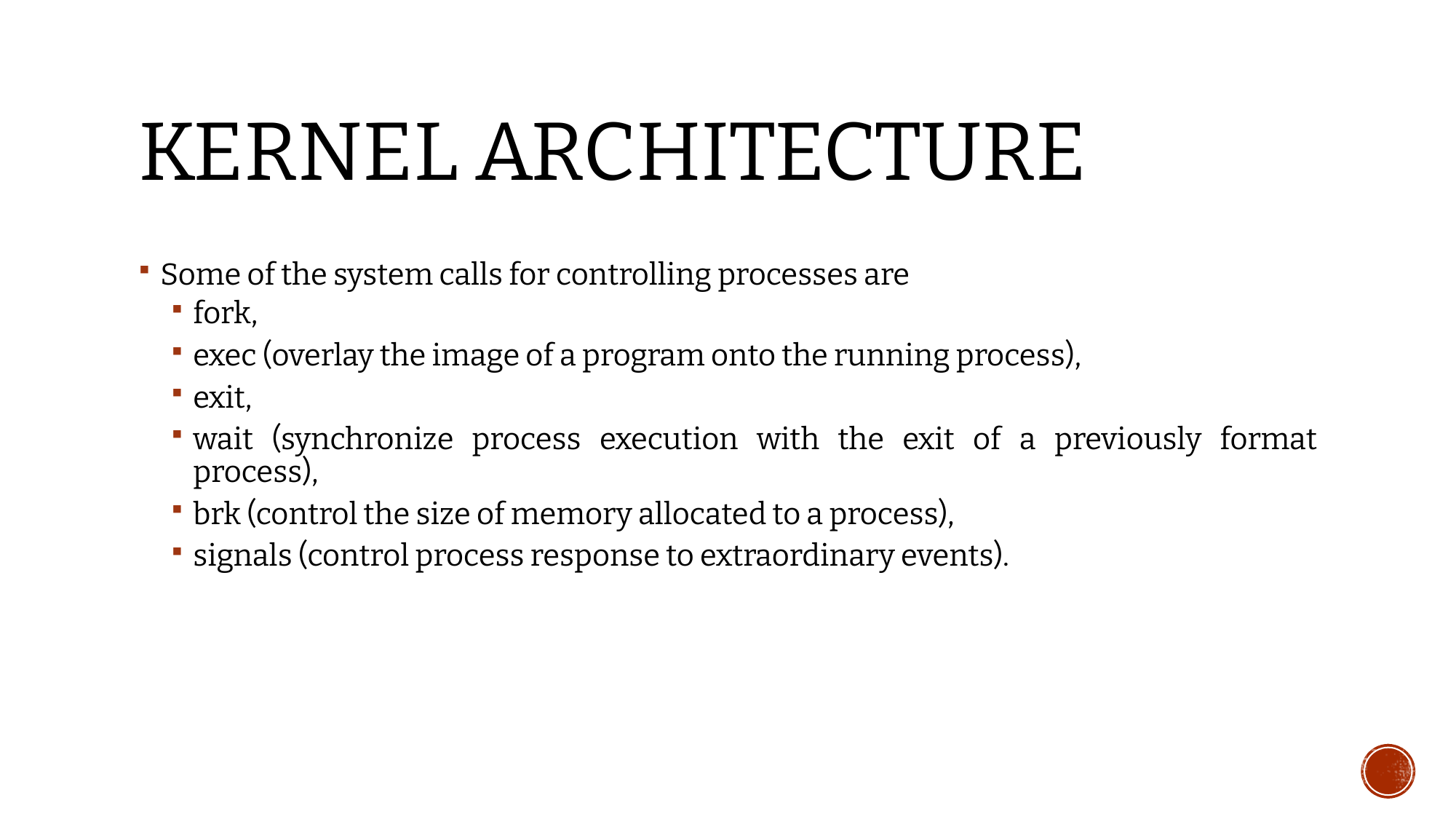

# Kernel Architecture
Some of the system calls for controlling processes are
fork,
exec (overlay the image of a program onto the running process),
exit,
wait (synchronize process execution with the exit of a previously format process),
brk (control the size of memory allocated to a process),
signals (control process response to extraordinary events).